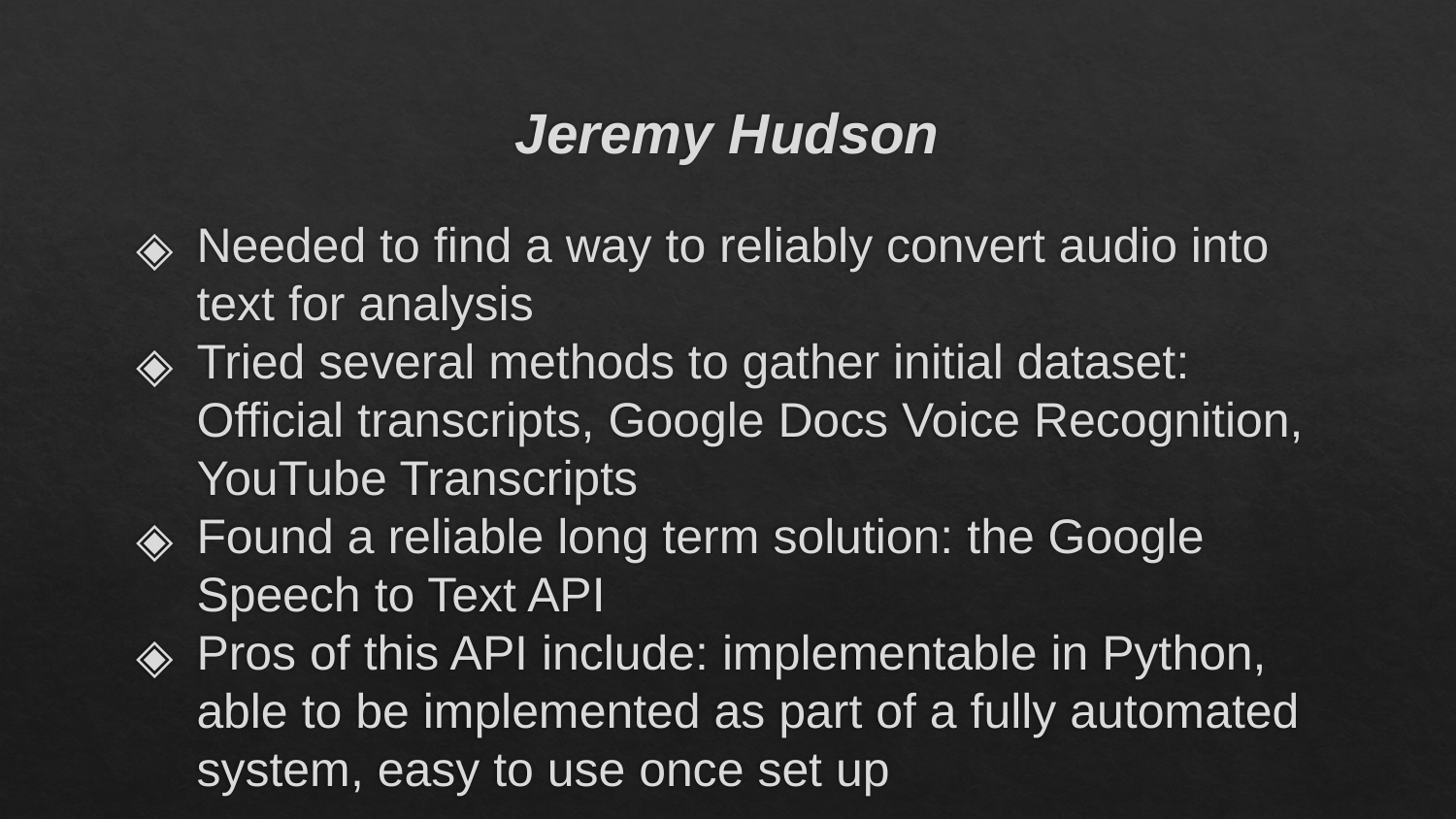

# Jeremy Hudson
Needed to find a way to reliably convert audio into text for analysis
Tried several methods to gather initial dataset: Official transcripts, Google Docs Voice Recognition, YouTube Transcripts
Found a reliable long term solution: the Google Speech to Text API
Pros of this API include: implementable in Python, able to be implemented as part of a fully automated system, easy to use once set up